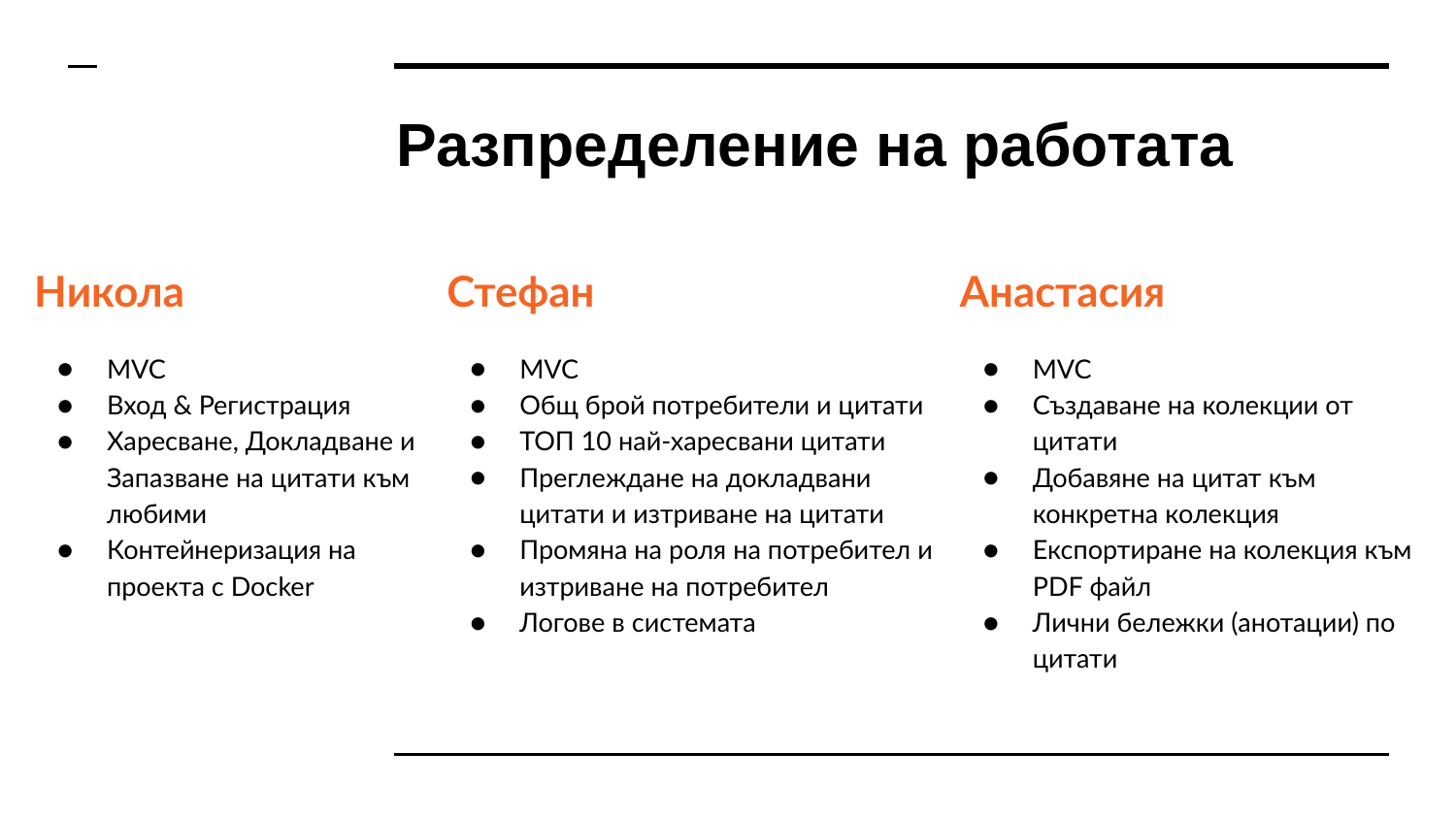

# Разпределение на работата
Никола
MVC
Вход & Регистрация
Харесване, Докладване и Запазване на цитати към любими
Контейнеризация на проекта с Docker
Стефан
MVC
Общ брой потребители и цитати
ТОП 10 най-харесвани цитати
Преглеждане на докладвани цитати и изтриване на цитати
Промяна на роля на потребител и изтриване на потребител
Логове в системата
Анастасия
MVC
Създаване на колекции от цитати
Добавяне на цитат към конкретна колекция
Експортиране на колекция към PDF файл
Лични бележки (анотации) по цитати